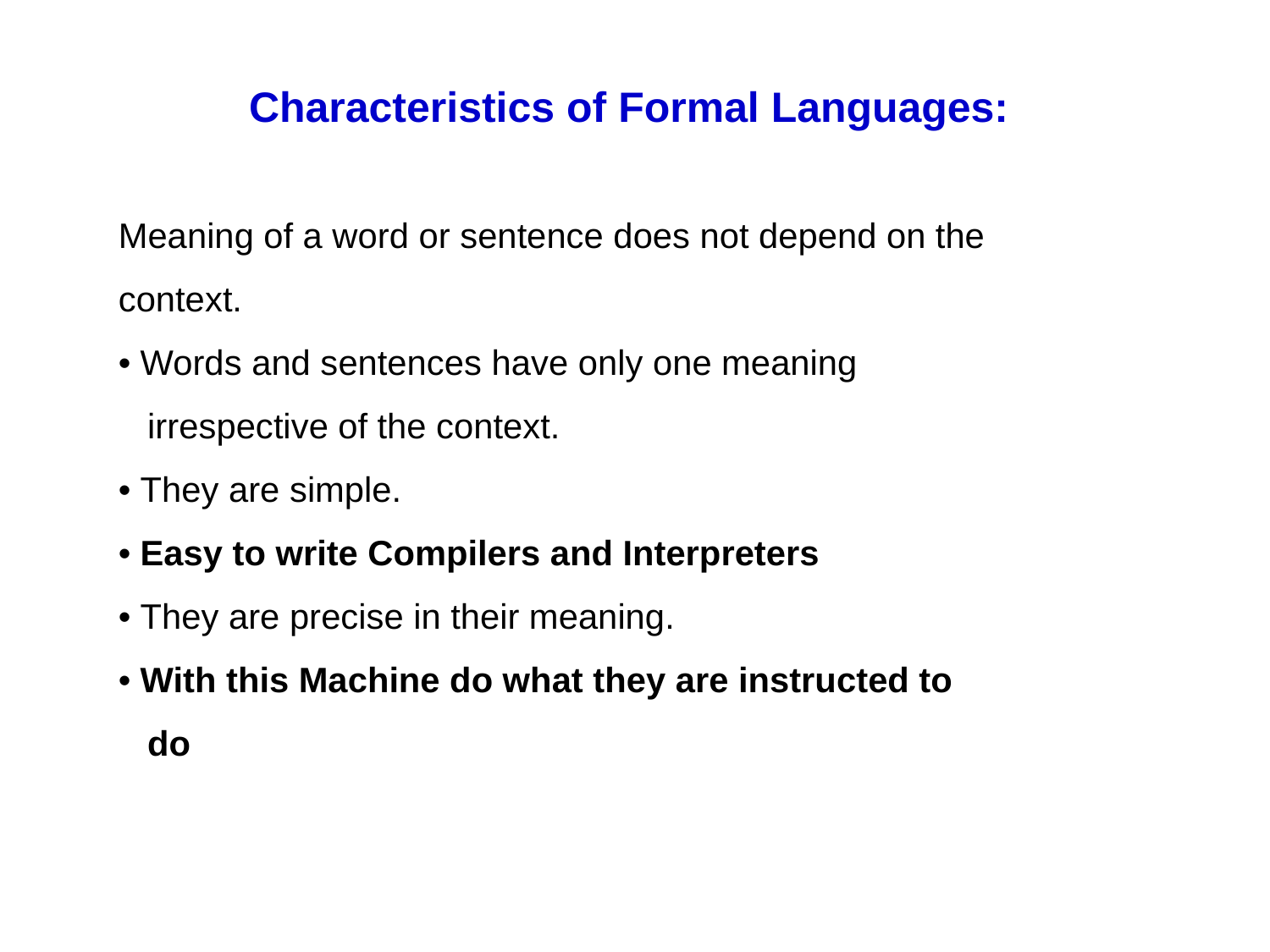

# Characteristics of Formal Languages:

Meaning of a word or sentence does not depend on the context.
• Words and sentences have only one meaning
   irrespective of the context.
• They are simple.
• Easy to write Compilers and Interpreters
• They are precise in their meaning.
• With this Machine do what they are instructed to
   do